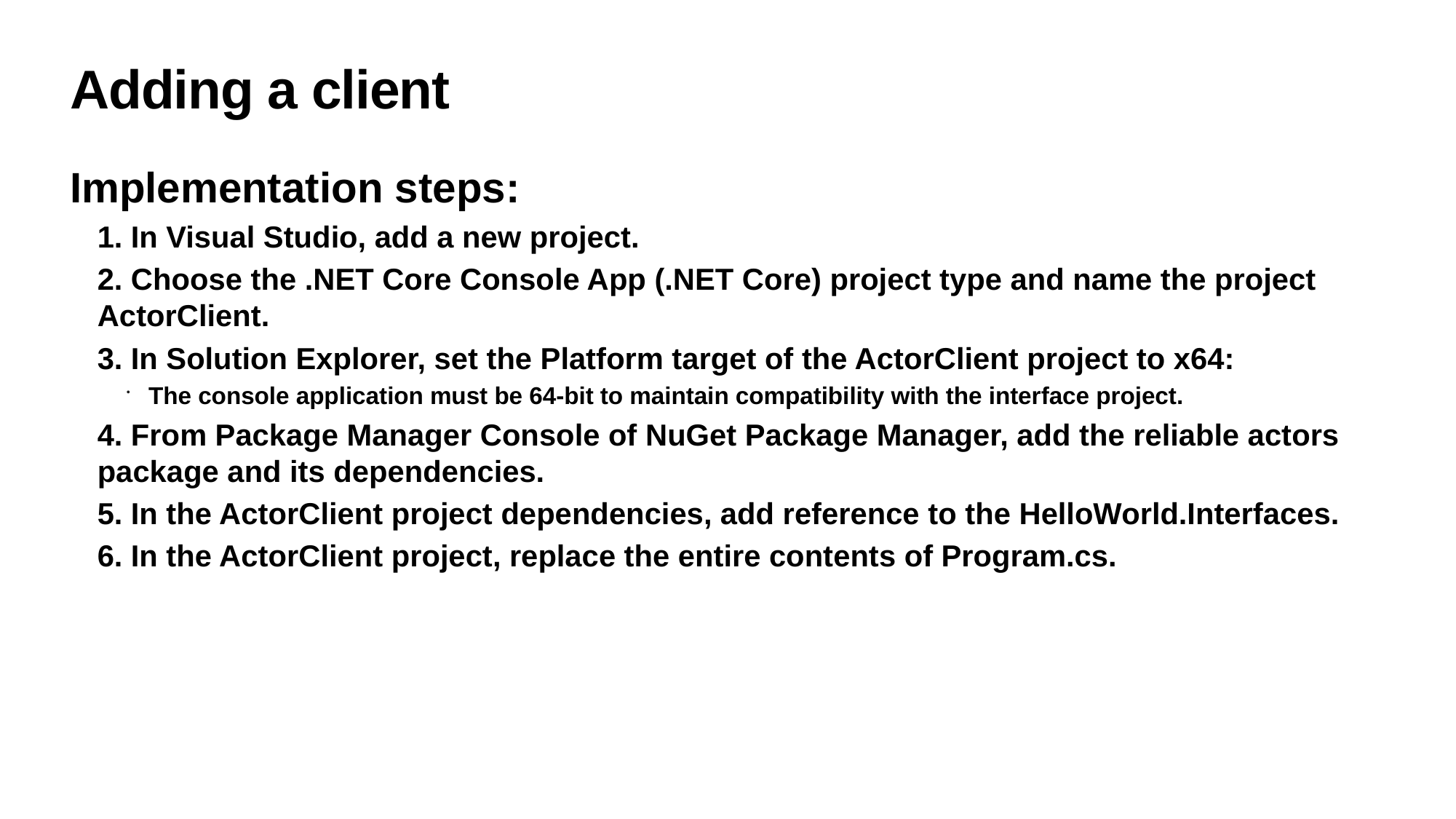

# Adding a client
Implementation steps:
1. In Visual Studio, add a new project.
2. Choose the .NET Core Console App (.NET Core) project type and name the project ActorClient.
3. In Solution Explorer, set the Platform target of the ActorClient project to x64:
The console application must be 64-bit to maintain compatibility with the interface project.
4. From Package Manager Console of NuGet Package Manager, add the reliable actors package and its dependencies.
5. In the ActorClient project dependencies, add reference to the HelloWorld.Interfaces.
6. In the ActorClient project, replace the entire contents of Program.cs.